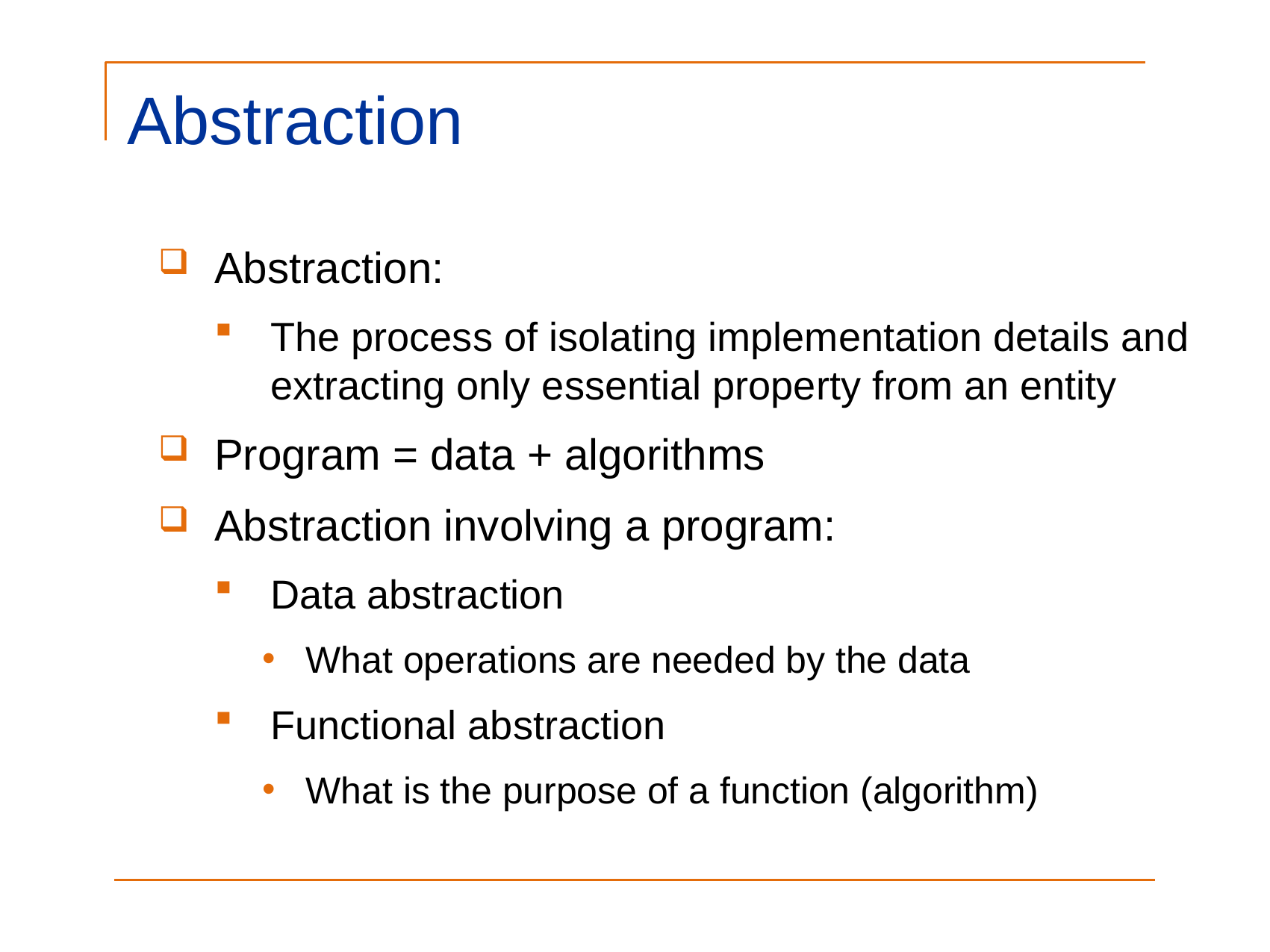

Abstraction

Abstraction:
The process of isolating implementation details and extracting only essential property from an entity
Program = data + algorithms
Abstraction involving a program:
Data abstraction
What operations are needed by the data
Functional abstraction
What is the purpose of a function (algorithm)